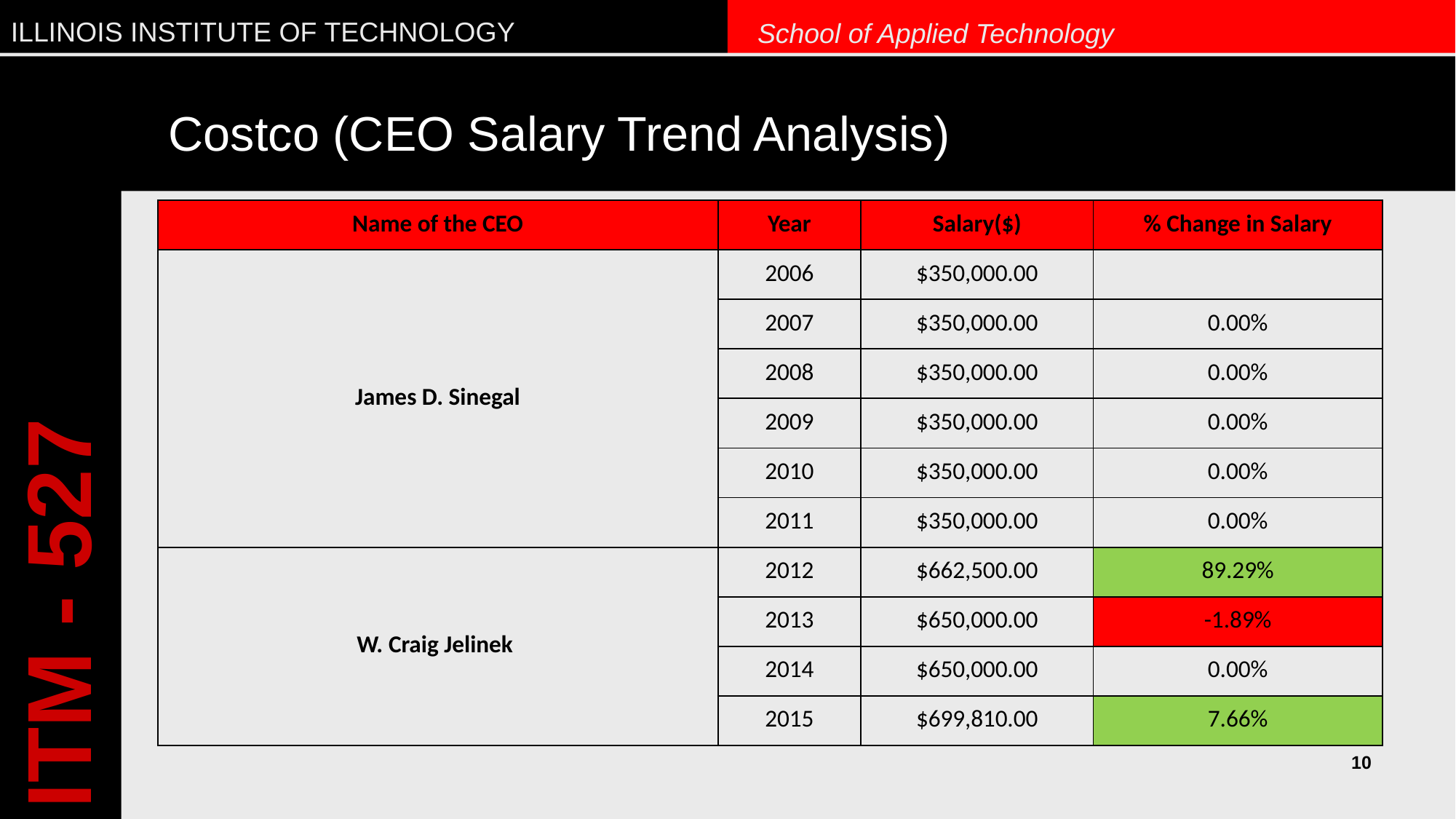

# Costco (CEO Salary Trend Analysis)
| Name of the CEO | Year | Salary($) | % Change in Salary |
| --- | --- | --- | --- |
| James D. Sinegal | 2006 | $350,000.00 |  |
|  | 2007 | $350,000.00 | 0.00% |
|  | 2008 | $350,000.00 | 0.00% |
|  | 2009 | $350,000.00 | 0.00% |
|  | 2010 | $350,000.00 | 0.00% |
|  | 2011 | $350,000.00 | 0.00% |
| W. Craig Jelinek | 2012 | $662,500.00 | 89.29% |
|  | 2013 | $650,000.00 | -1.89% |
|  | 2014 | $650,000.00 | 0.00% |
|  | 2015 | $699,810.00 | 7.66% |
10